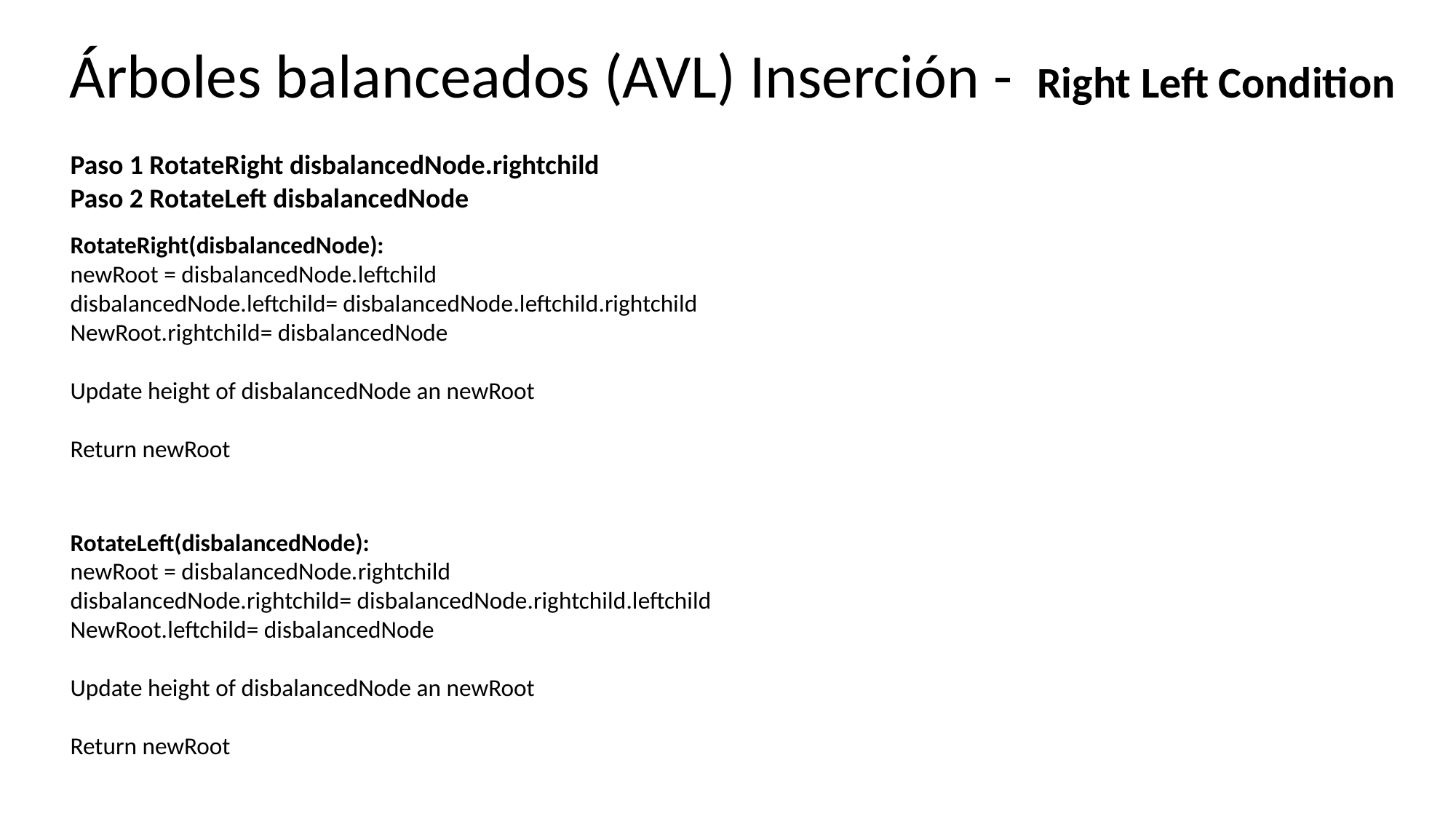

# Árboles balanceados (AVL) Inserción -  Right Left Condition
Paso 1 RotateRight disbalancedNode.rightchild
Paso 2 RotateLeft disbalancedNode

RotateRight(disbalancedNode):
newRoot = disbalancedNode.leftchild
disbalancedNode.leftchild= disbalancedNode.leftchild.rightchild
NewRoot.rightchild= disbalancedNode

Update height of disbalancedNode an newRoot

Return newRoot

RotateLeft(disbalancedNode):
newRoot = disbalancedNode.rightchild
disbalancedNode.rightchild= disbalancedNode.rightchild.leftchild
NewRoot.leftchild= disbalancedNode

Update height of disbalancedNode an newRoot

Return newRoot